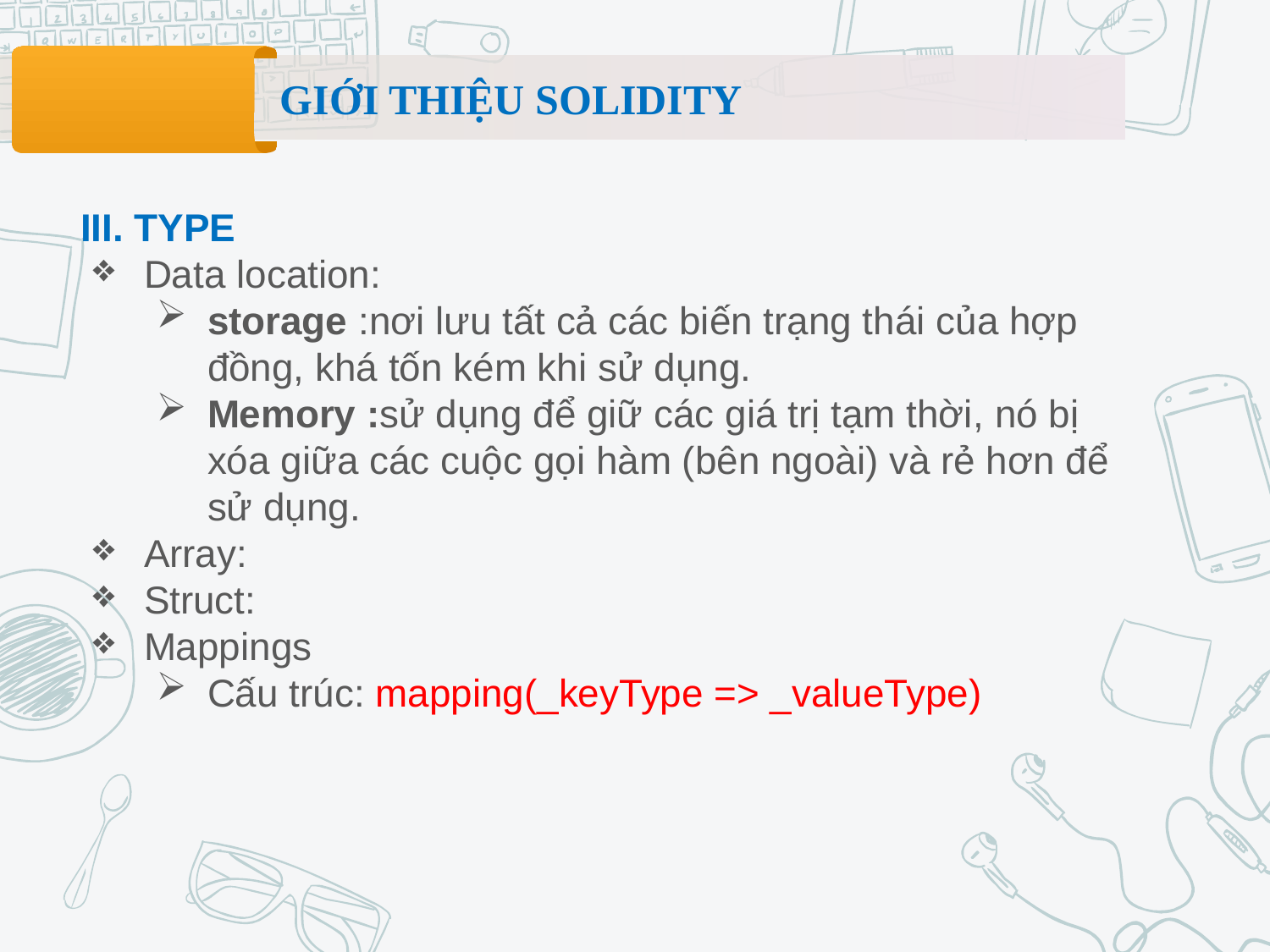

GIỚI THIỆU SOLIDITY

III. TYPE
Data location:
storage :nơi lưu tất cả các biến trạng thái của hợp đồng, khá tốn kém khi sử dụng.
Memory :sử dụng để giữ các giá trị tạm thời, nó bị xóa giữa các cuộc gọi hàm (bên ngoài) và rẻ hơn để sử dụng.
Array:
Struct:
Mappings
Cấu trúc: mapping(_keyType => _valueType)